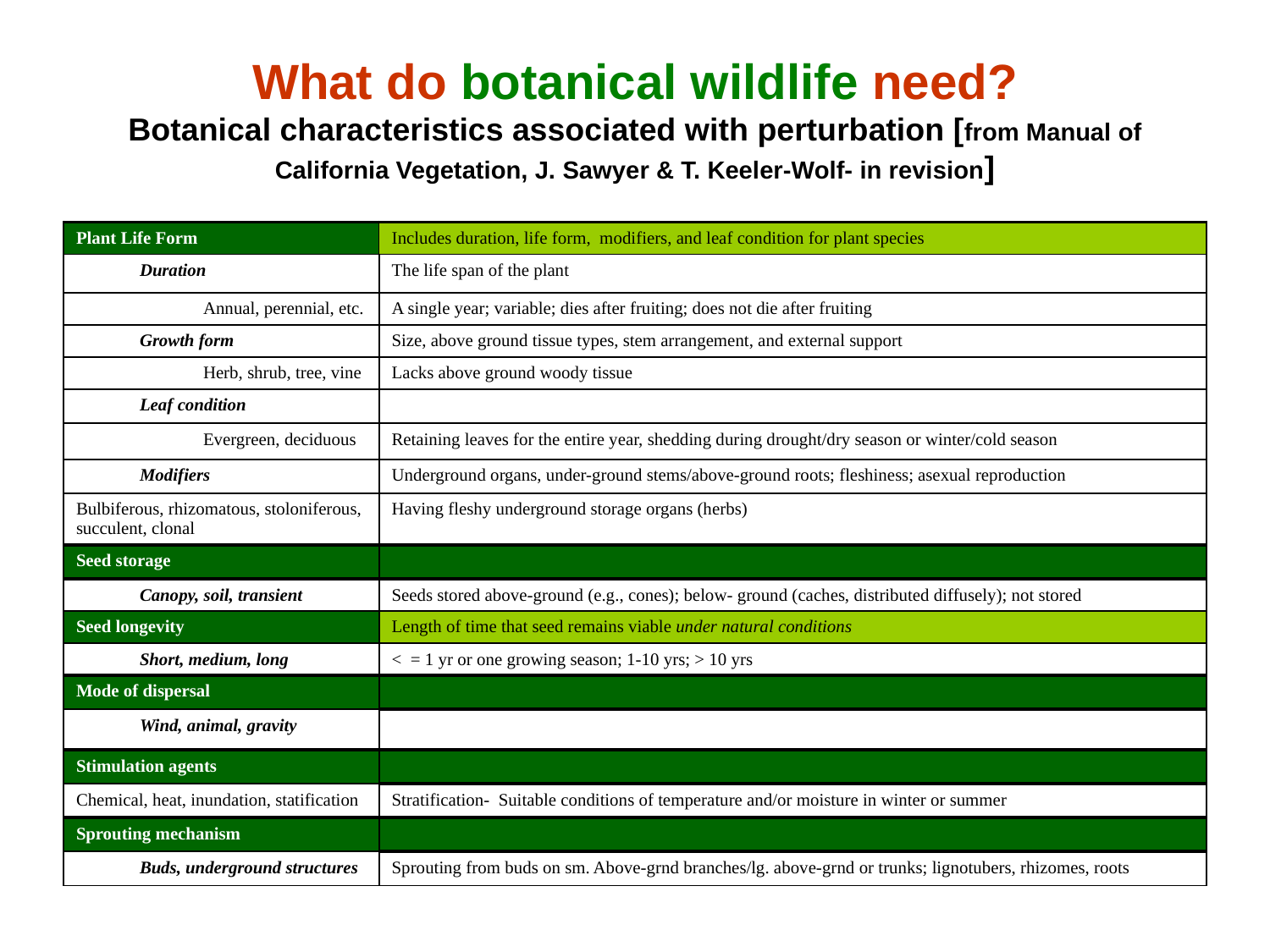

# What do botanical wildlife need? Botanical characteristics associated with perturbation [from Manual of California Vegetation, J. Sawyer & T. Keeler-Wolf- in revision]
| Plant Life Form | Includes duration, life form, modifiers, and leaf condition for plant species |
| --- | --- |
| Duration | The life span of the plant |
| Annual, perennial, etc. | A single year; variable; dies after fruiting; does not die after fruiting |
| Growth form | Size, above ground tissue types, stem arrangement, and external support |
| Herb, shrub, tree, vine | Lacks above ground woody tissue |
| Leaf condition |  |
| Evergreen, deciduous | Retaining leaves for the entire year, shedding during drought/dry season or winter/cold season |
| Modifiers | Underground organs, under-ground stems/above-ground roots; fleshiness; asexual reproduction |
| Bulbiferous, rhizomatous, stoloniferous, succulent, clonal | Having fleshy underground storage organs (herbs) |
| Seed storage |  |
| Canopy, soil, transient | Seeds stored above-ground (e.g., cones); below- ground (caches, distributed diffusely); not stored |
| Seed longevity | Length of time that seed remains viable under natural conditions |
| Short, medium, long | < = 1 yr or one growing season; 1-10 yrs; > 10 yrs |
| Mode of dispersal |  |
| Wind, animal, gravity |  |
| Stimulation agents |  |
| Chemical, heat, inundation, statification | Stratification- Suitable conditions of temperature and/or moisture in winter or summer |
| Sprouting mechanism |  |
| Buds, underground structures | Sprouting from buds on sm. Above-grnd branches/lg. above-grnd or trunks; lignotubers, rhizomes, roots |